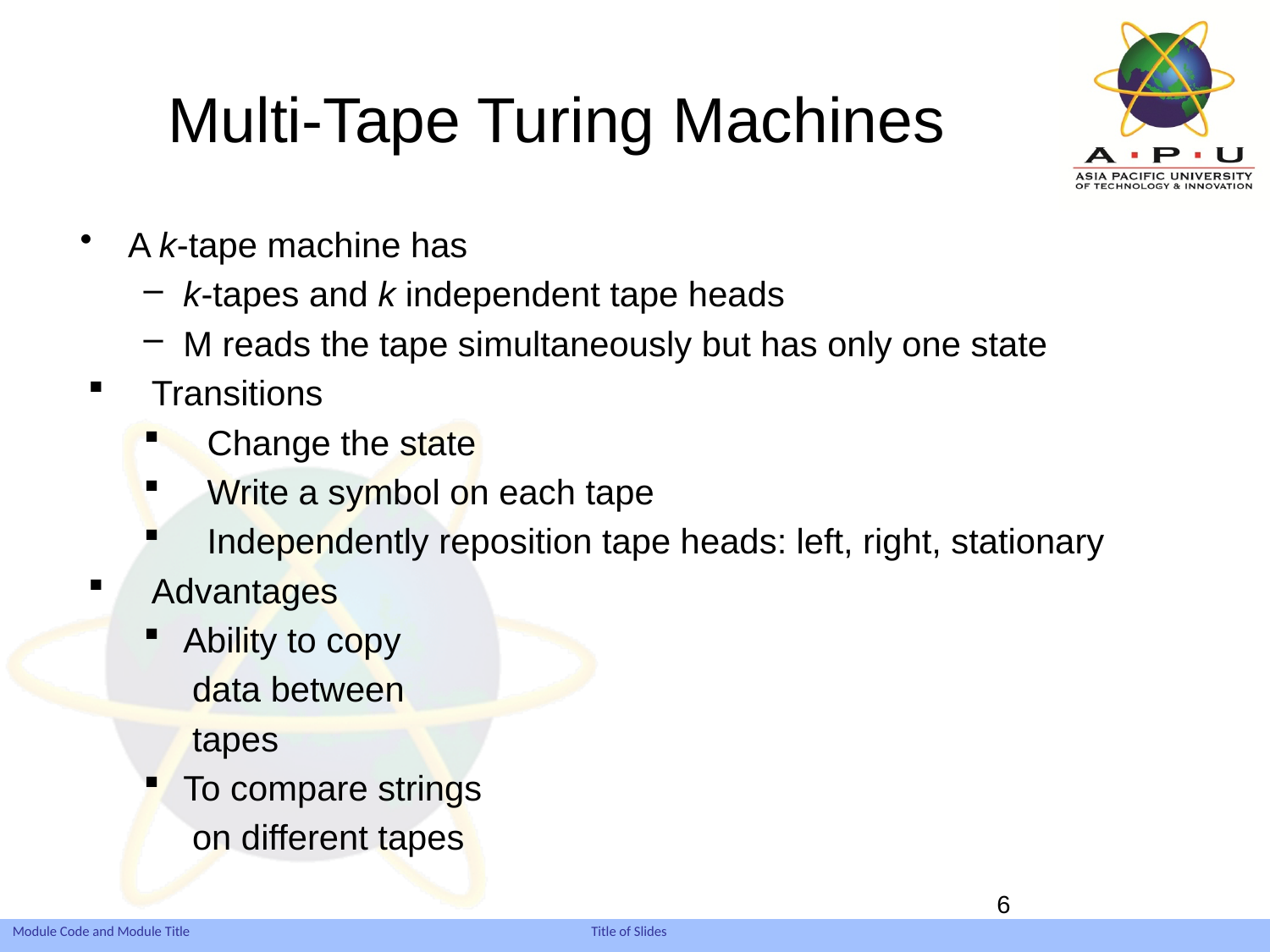

# Multi-Tape Turing Machines
A k-tape machine has
k-tapes and k independent tape heads
M reads the tape simultaneously but has only one state
Transitions
Change the state
Write a symbol on each tape
Independently reposition tape heads: left, right, stationary
Advantages
Ability to copy
     data between
     tapes
To compare strings
     on different tapes
6